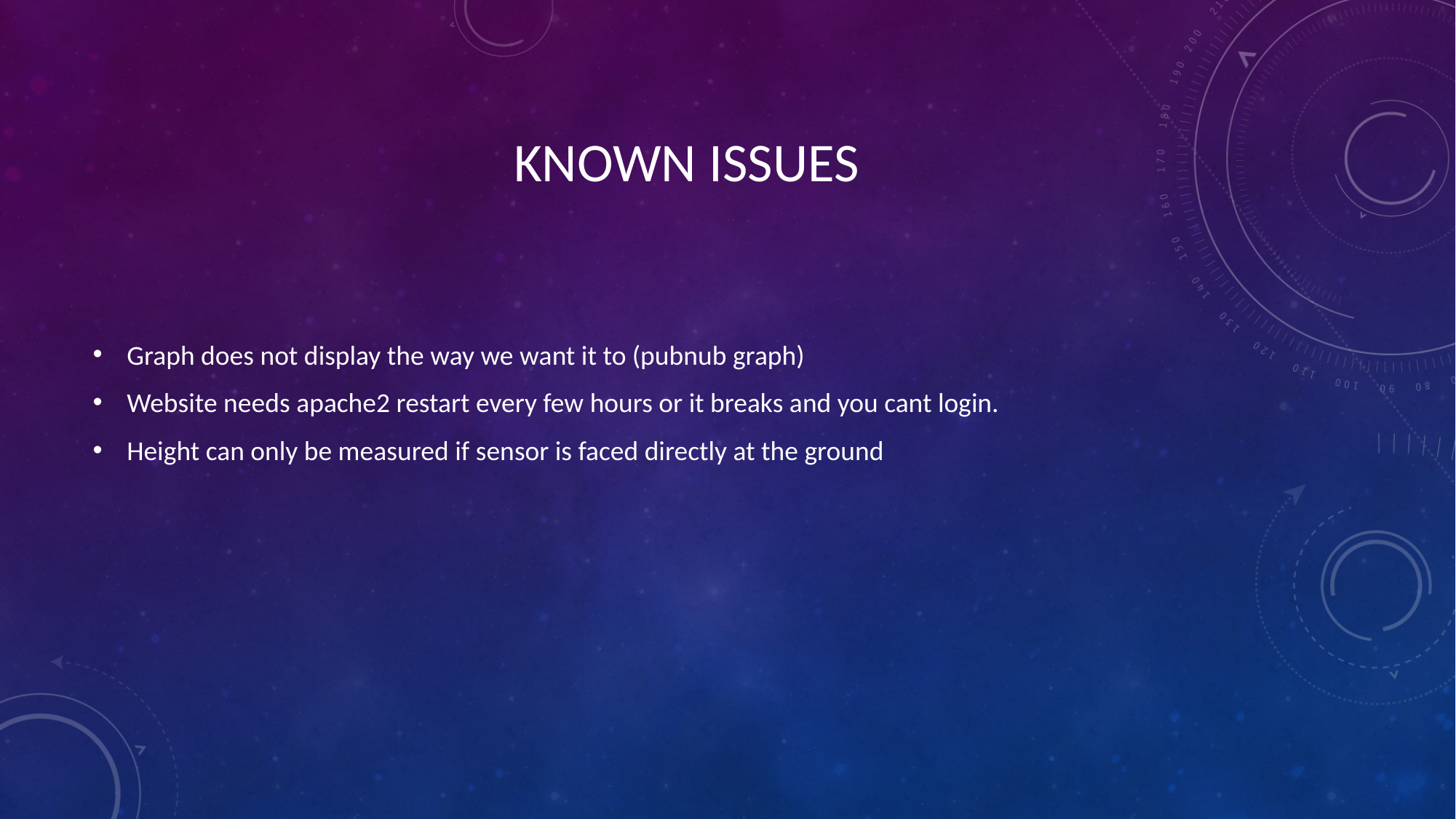

# Known Issues
Graph does not display the way we want it to (pubnub graph)
Website needs apache2 restart every few hours or it breaks and you cant login.
Height can only be measured if sensor is faced directly at the ground